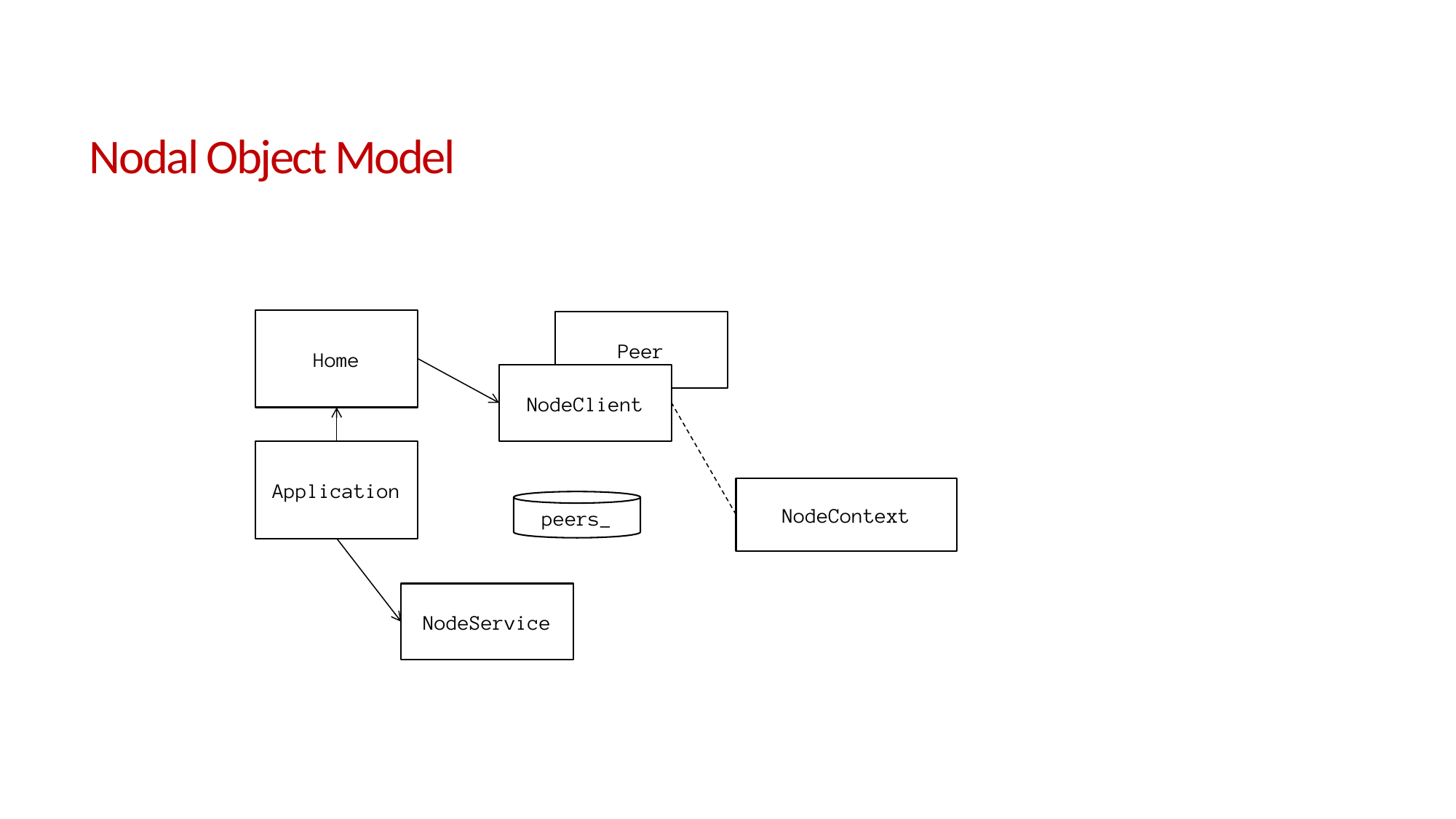

# Nodal Object Model
Home
Peer
NodeClient
Application
NodeContext
peers_
NodeService